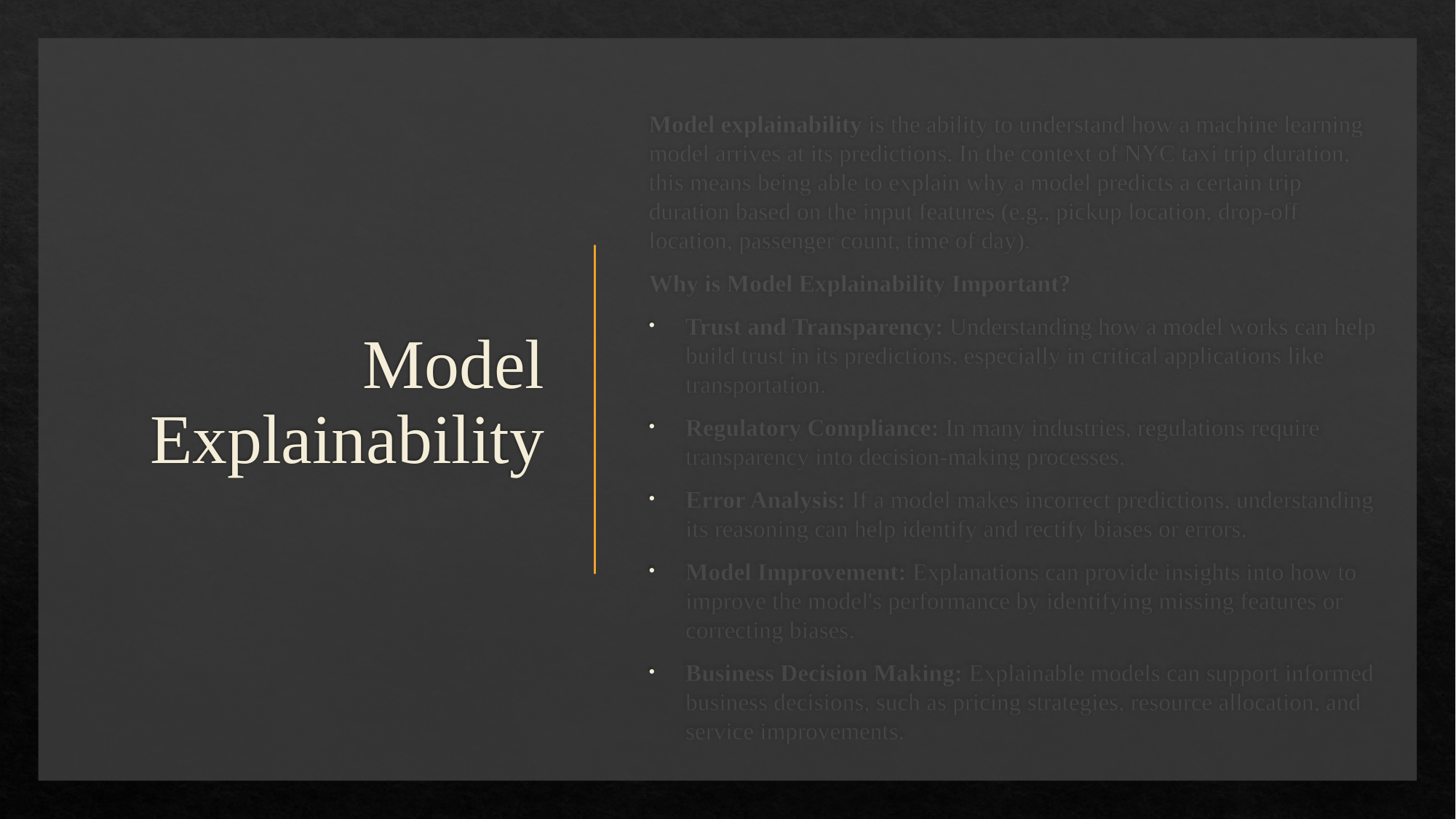

# Model Explainability
Model explainability is the ability to understand how a machine learning model arrives at its predictions. In the context of NYC taxi trip duration, this means being able to explain why a model predicts a certain trip duration based on the input features (e.g., pickup location, drop-off location, passenger count, time of day).
Why is Model Explainability Important?
Trust and Transparency: Understanding how a model works can help build trust in its predictions, especially in critical applications like transportation.
Regulatory Compliance: In many industries, regulations require transparency into decision-making processes.
Error Analysis: If a model makes incorrect predictions, understanding its reasoning can help identify and rectify biases or errors.
Model Improvement: Explanations can provide insights into how to improve the model's performance by identifying missing features or correcting biases.
Business Decision Making: Explainable models can support informed business decisions, such as pricing strategies, resource allocation, and service improvements.